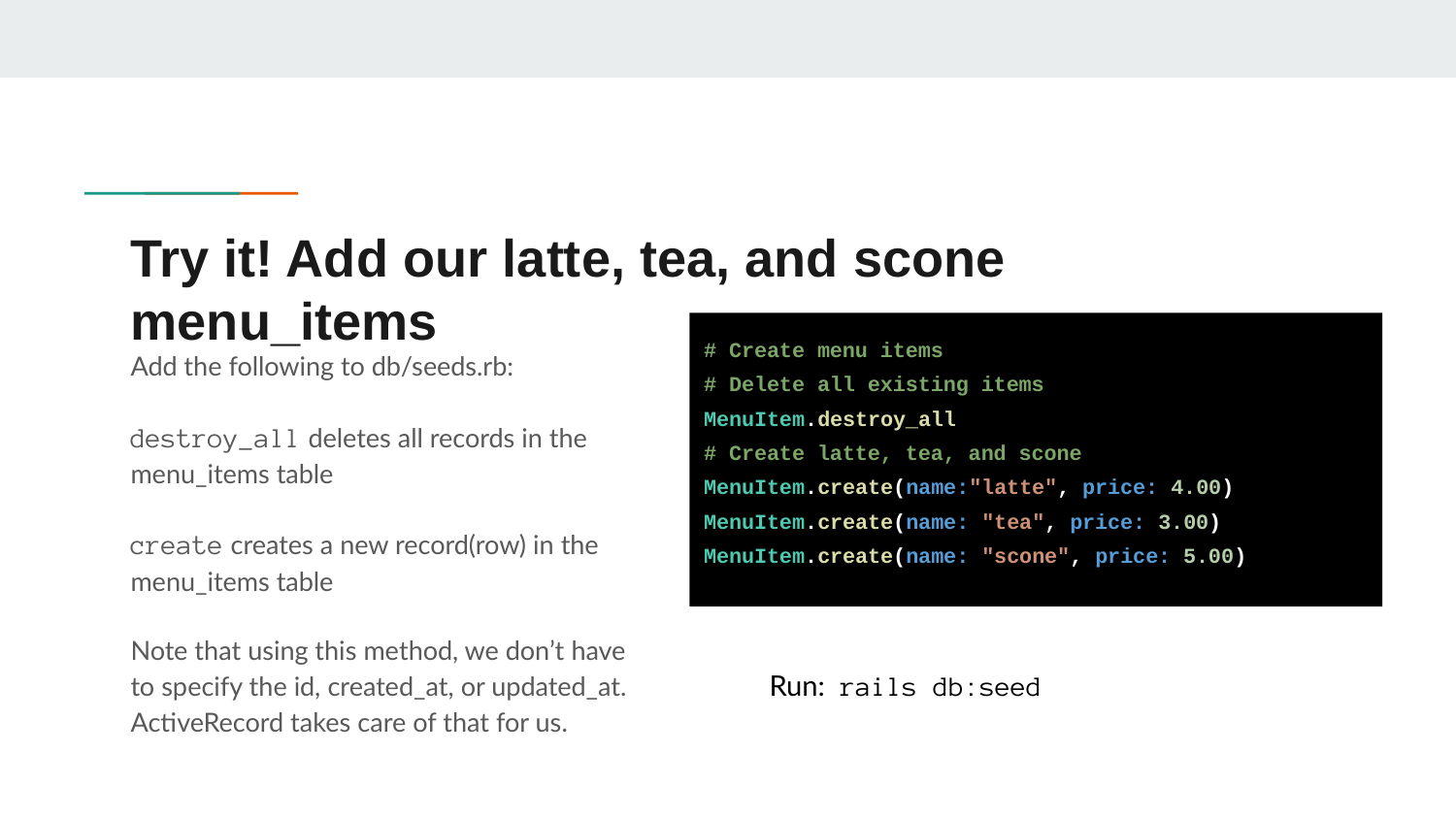

# Try it! Add our latte, tea, and scone menu_items
# Create menu items
# Delete all existing items
MenuItem.destroy_all
# Create latte, tea, and scone
MenuItem.create(name:"latte", price: 4.00)
MenuItem.create(name: "tea", price: 3.00)
MenuItem.create(name: "scone", price: 5.00)

Add the following to db/seeds.rb:
destroy_all deletes all records in the menu_items table
create creates a new record(row) in the menu_items table
Note that using this method, we don’t have to specify the id, created_at, or updated_at. ActiveRecord takes care of that for us.
Run: rails db:seed